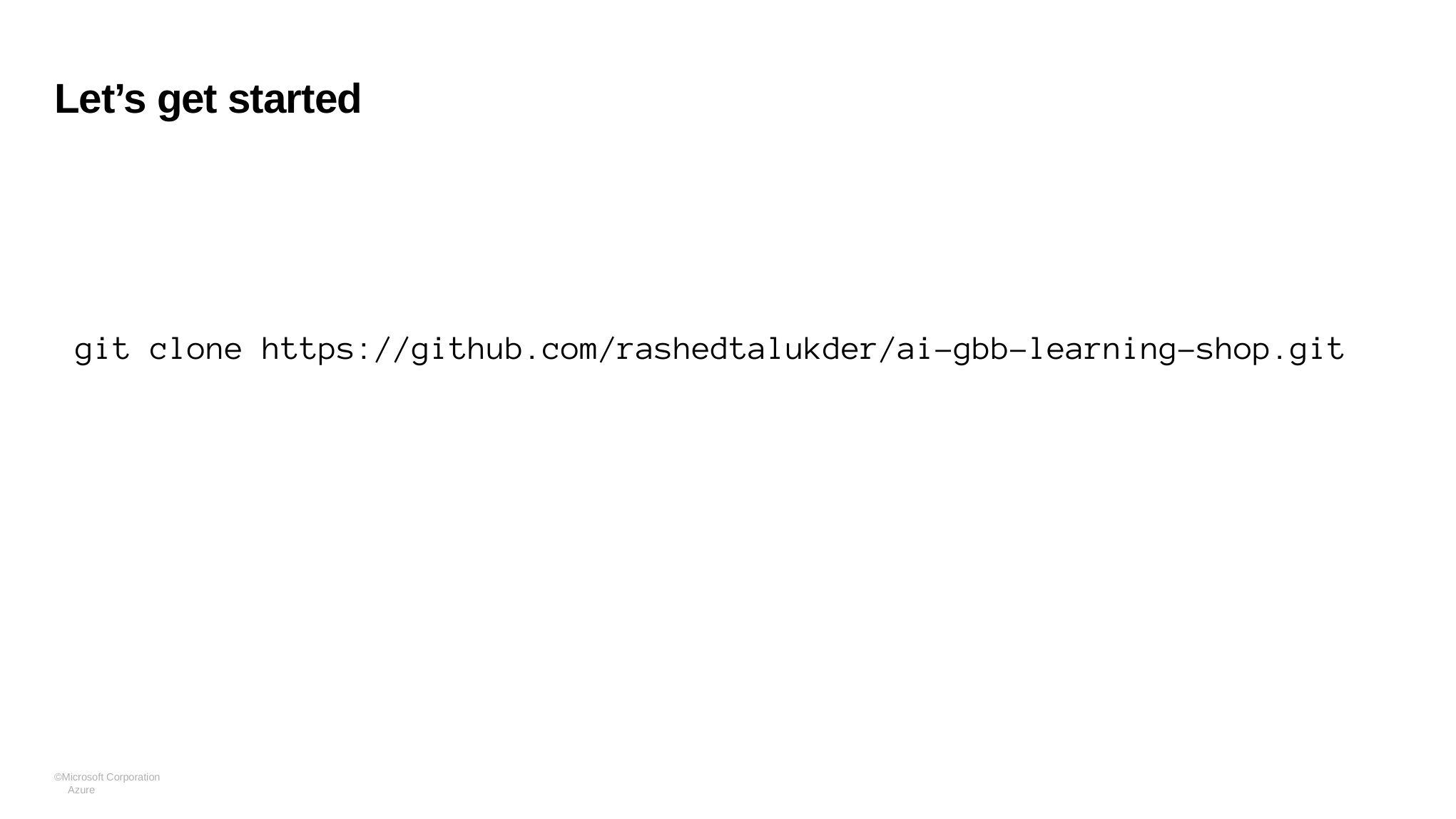

# Let’s get started
git clone https://github.com/rashedtalukder/ai-gbb-learning-shop.git